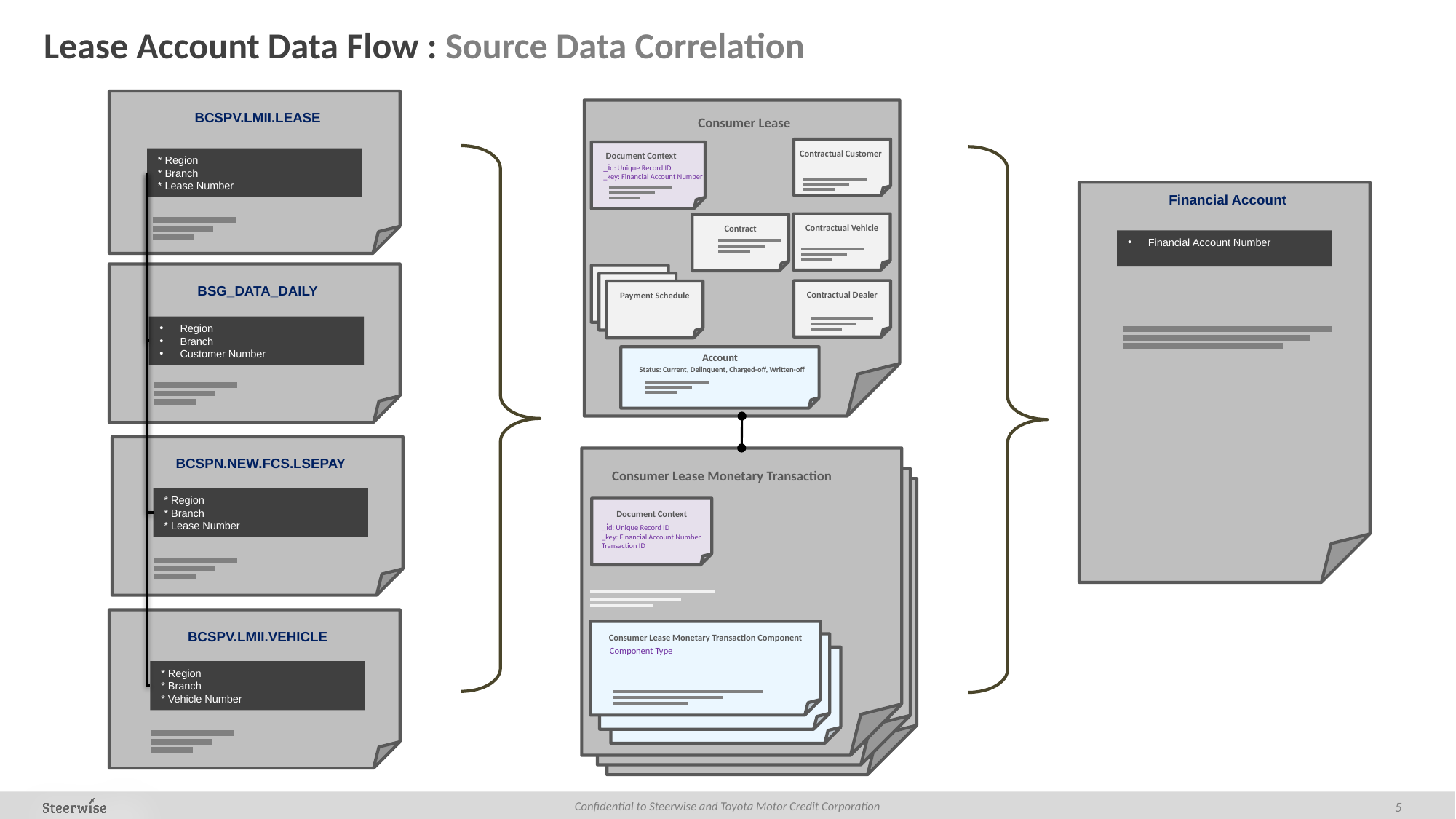

# Lease Account Data Flow : Source Data Correlation

BCSPV.LMII.LEASE
Consumer Lease

Contractual Customer
Document Context

* Region
* Branch
* Lease Number
_id: Unique Record ID
_key: Financial Account Number

Financial Account

Contract
Contractual Vehicle
Financial Account Number

BSG_DATA_DAILY

Payment Schedule
Contractual Dealer
Region
Branch
Customer Number
Account

Status: Current, Delinquent, Charged-off, Written-off

BCSPN.NEW.FCS.LSEPAY
Consumer Lease Monetary Transaction

* Region
* Branch
* Lease Number

Document Context
_id: Unique Record ID
_key: Financial Account Number
Transaction ID

Consumer Lease Monetary Transaction Component
BCSPV.LMII.VEHICLE

Consumer Lease Cross Reference
Component Type

Consumer Lease Cross Reference
* Region
* Branch
* Vehicle Number
5